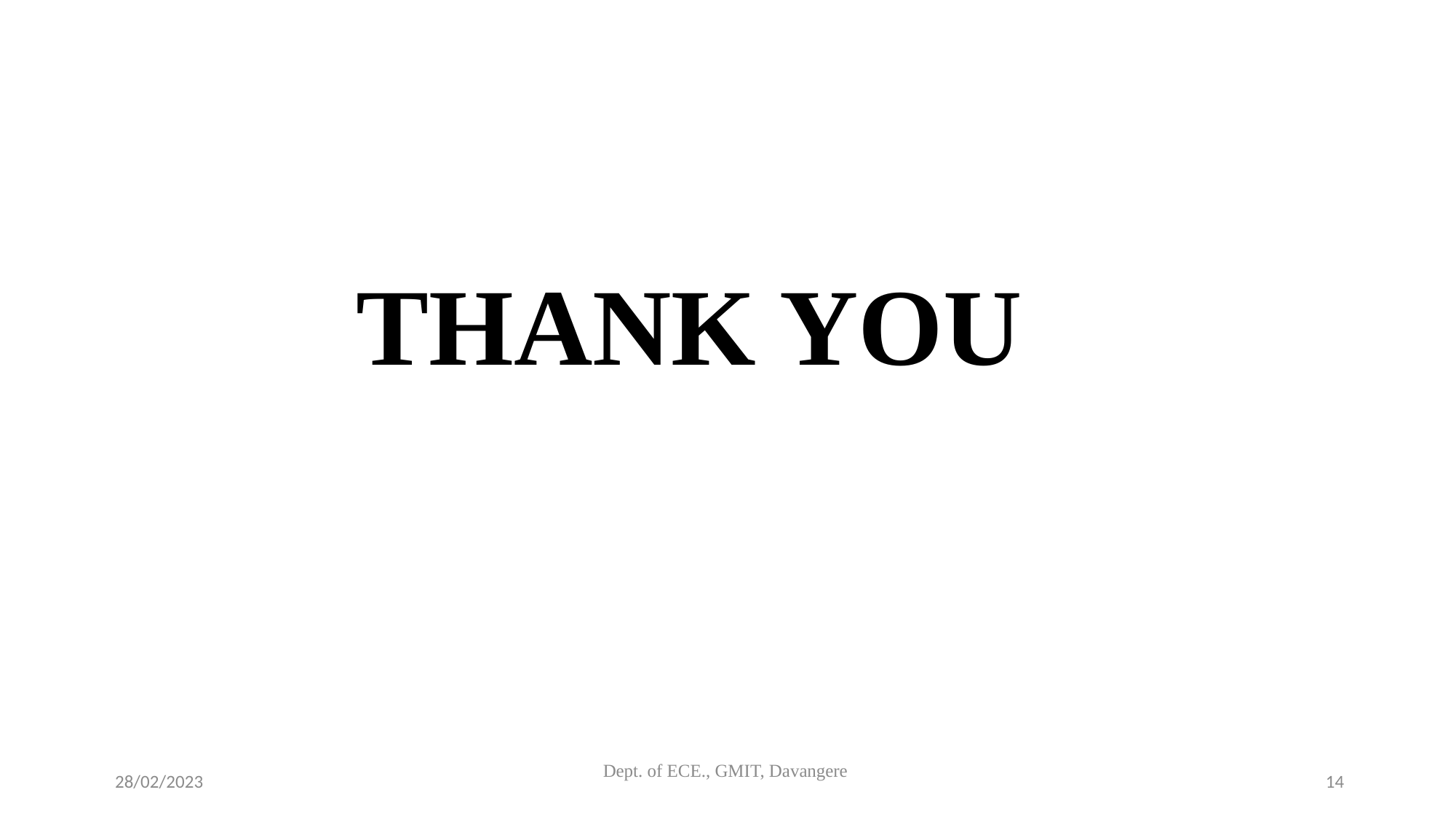

THANK YOU
 28/02/2023
Dept. of ECE., GMIT, Davangere

14